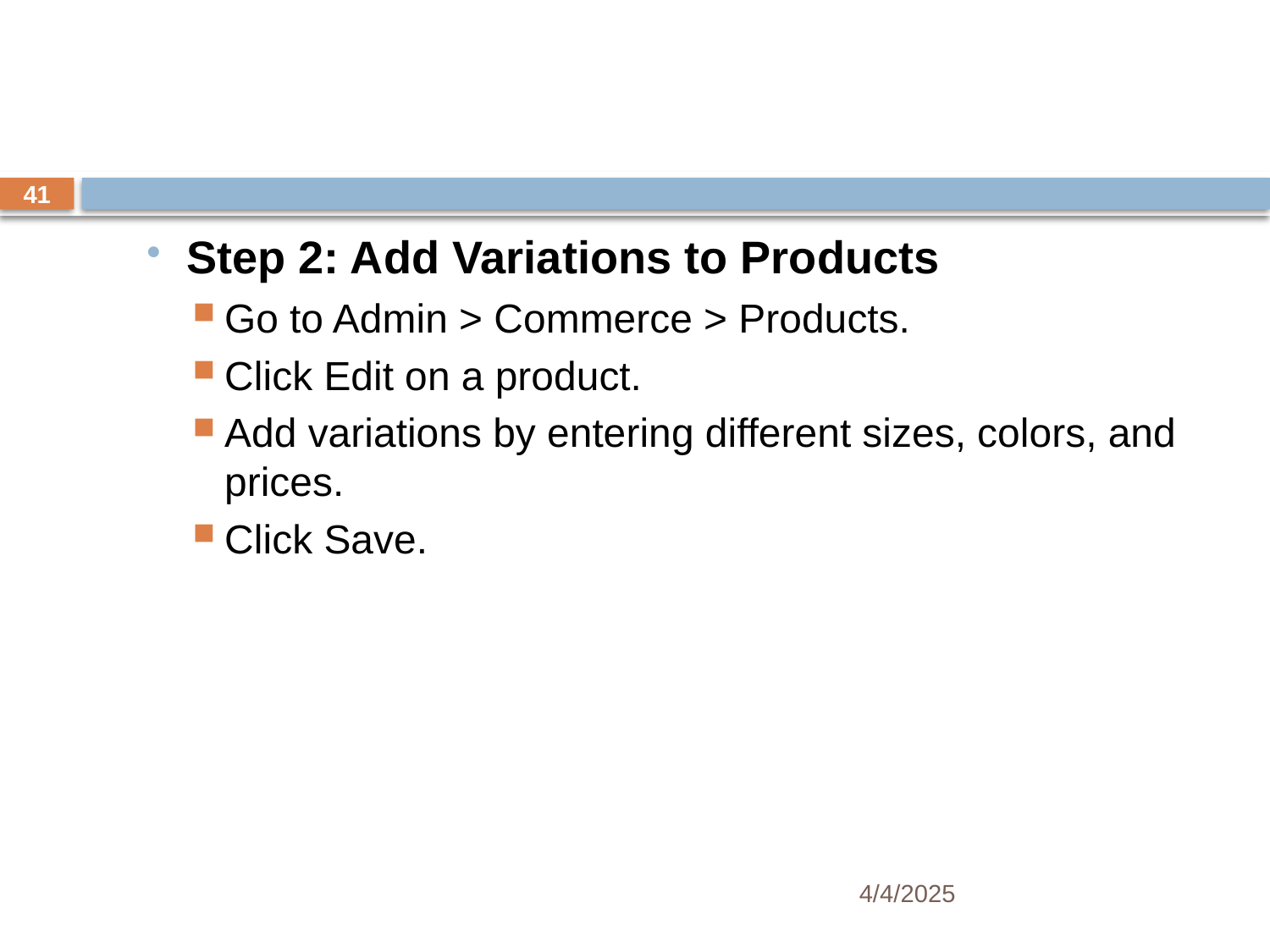

#
41
Step 2: Add Variations to Products
Go to Admin > Commerce > Products.
Click Edit on a product.
Add variations by entering different sizes, colors, and prices.
Click Save.
4/4/2025